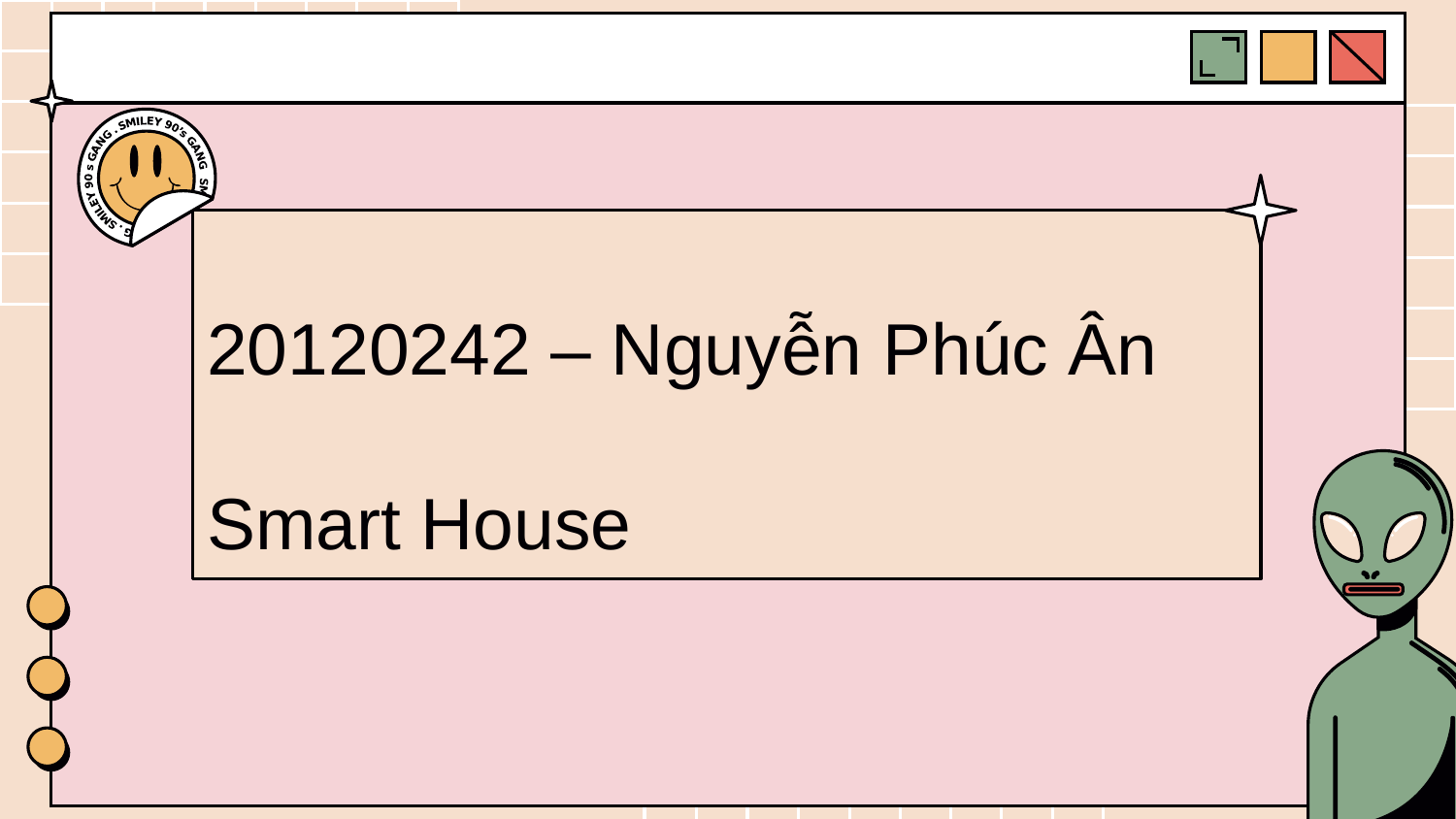

# 20120242 – Nguyễn Phúc Ân Smart House